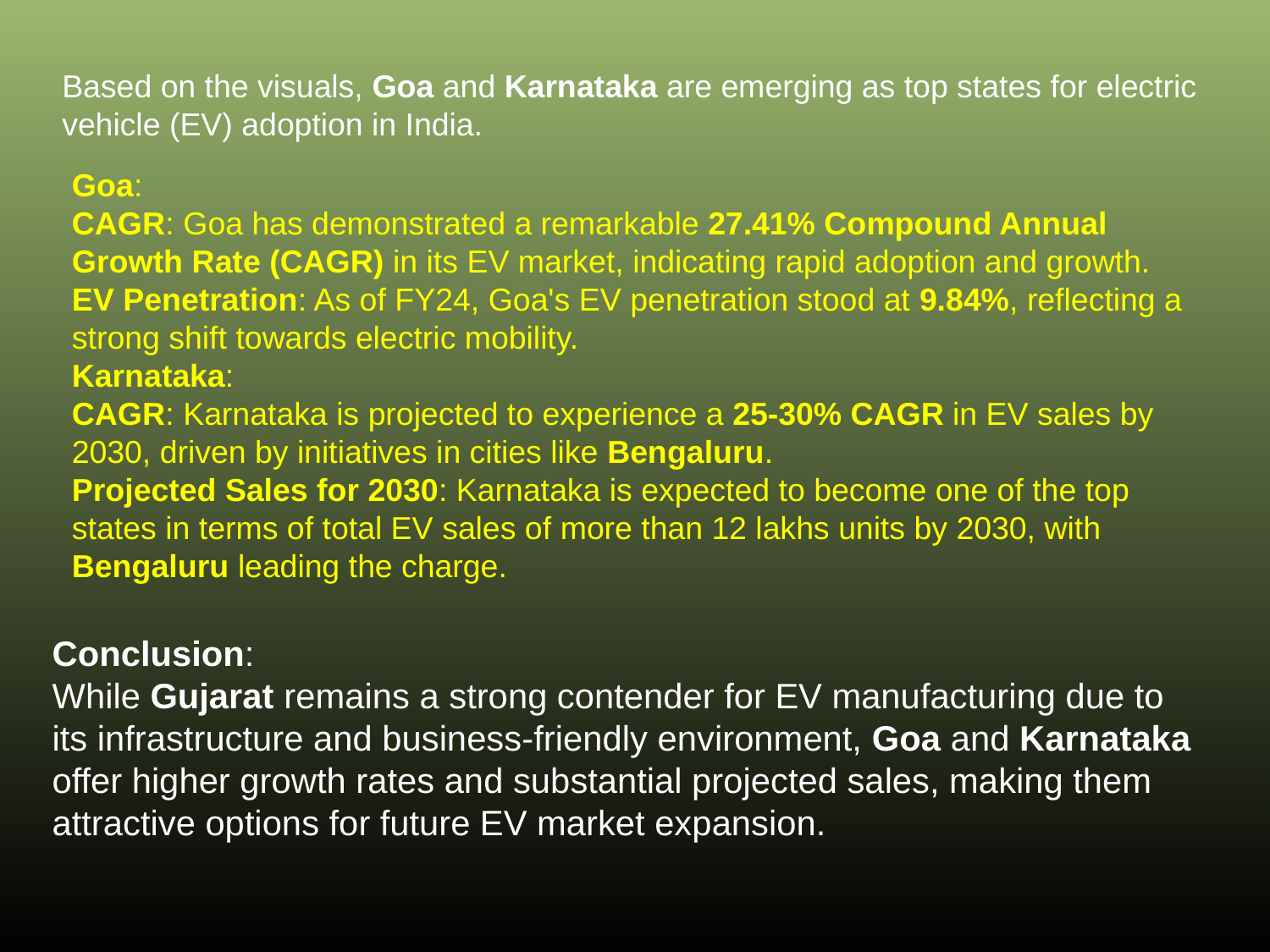

Based on the visuals, Goa and Karnataka are emerging as top states for electric vehicle (EV) adoption in India.
Goa:
CAGR: Goa has demonstrated a remarkable 27.41% Compound Annual Growth Rate (CAGR) in its EV market, indicating rapid adoption and growth.
EV Penetration: As of FY24, Goa's EV penetration stood at 9.84%, reflecting a strong shift towards electric mobility.
Karnataka:
CAGR: Karnataka is projected to experience a 25-30% CAGR in EV sales by 2030, driven by initiatives in cities like Bengaluru.
Projected Sales for 2030: Karnataka is expected to become one of the top states in terms of total EV sales of more than 12 lakhs units by 2030, with Bengaluru leading the charge.

Conclusion:
While Gujarat remains a strong contender for EV manufacturing due to its infrastructure and business-friendly environment, Goa and Karnataka offer higher growth rates and substantial projected sales, making them attractive options for future EV market expansion.